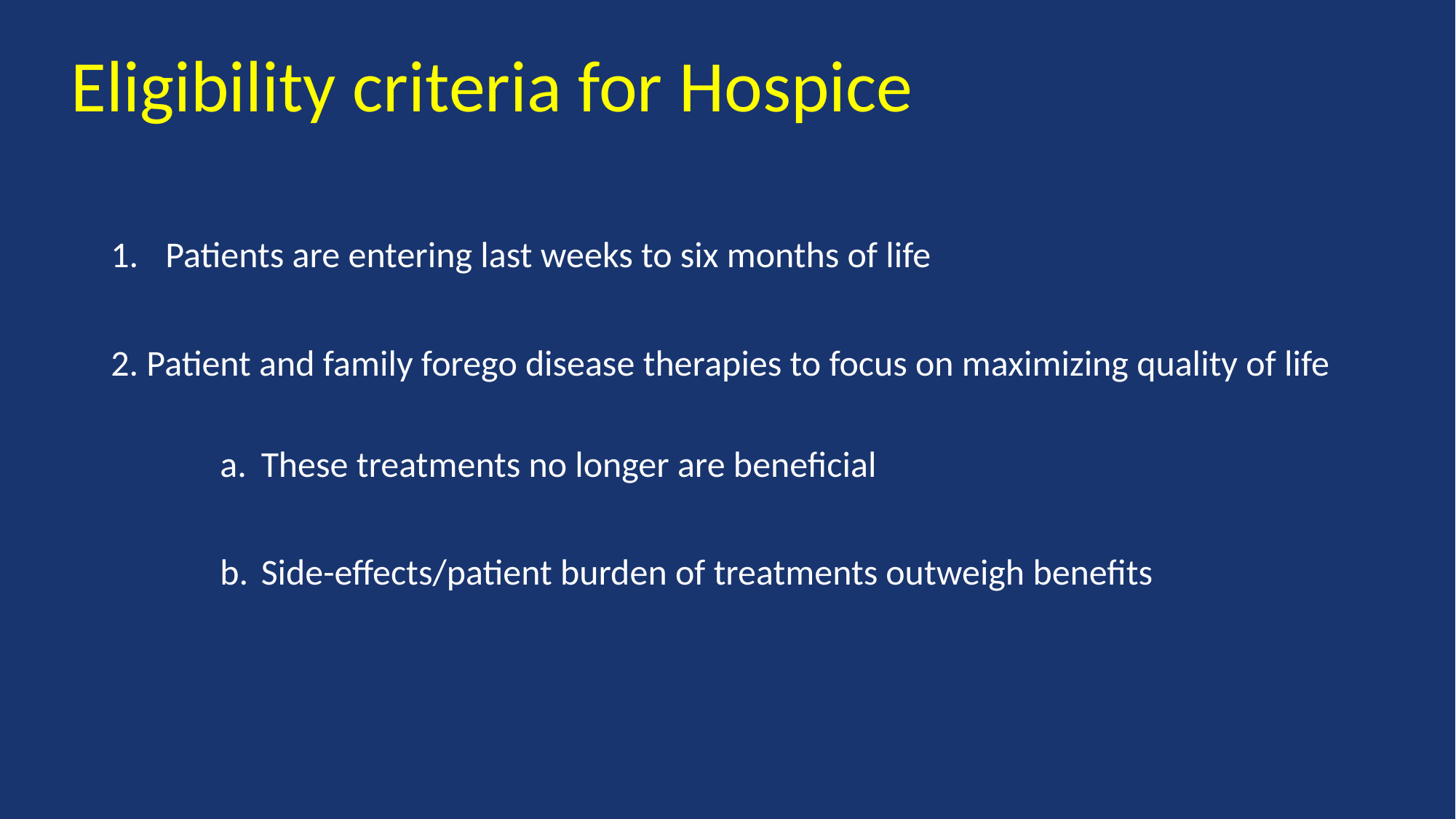

# Eligibility criteria for Hospice
Patients are entering last weeks to six months of life

2. Patient and family forego disease therapies to focus on maximizing quality of life

These treatments no longer are beneficial

Side-effects/patient burden of treatments outweigh benefits